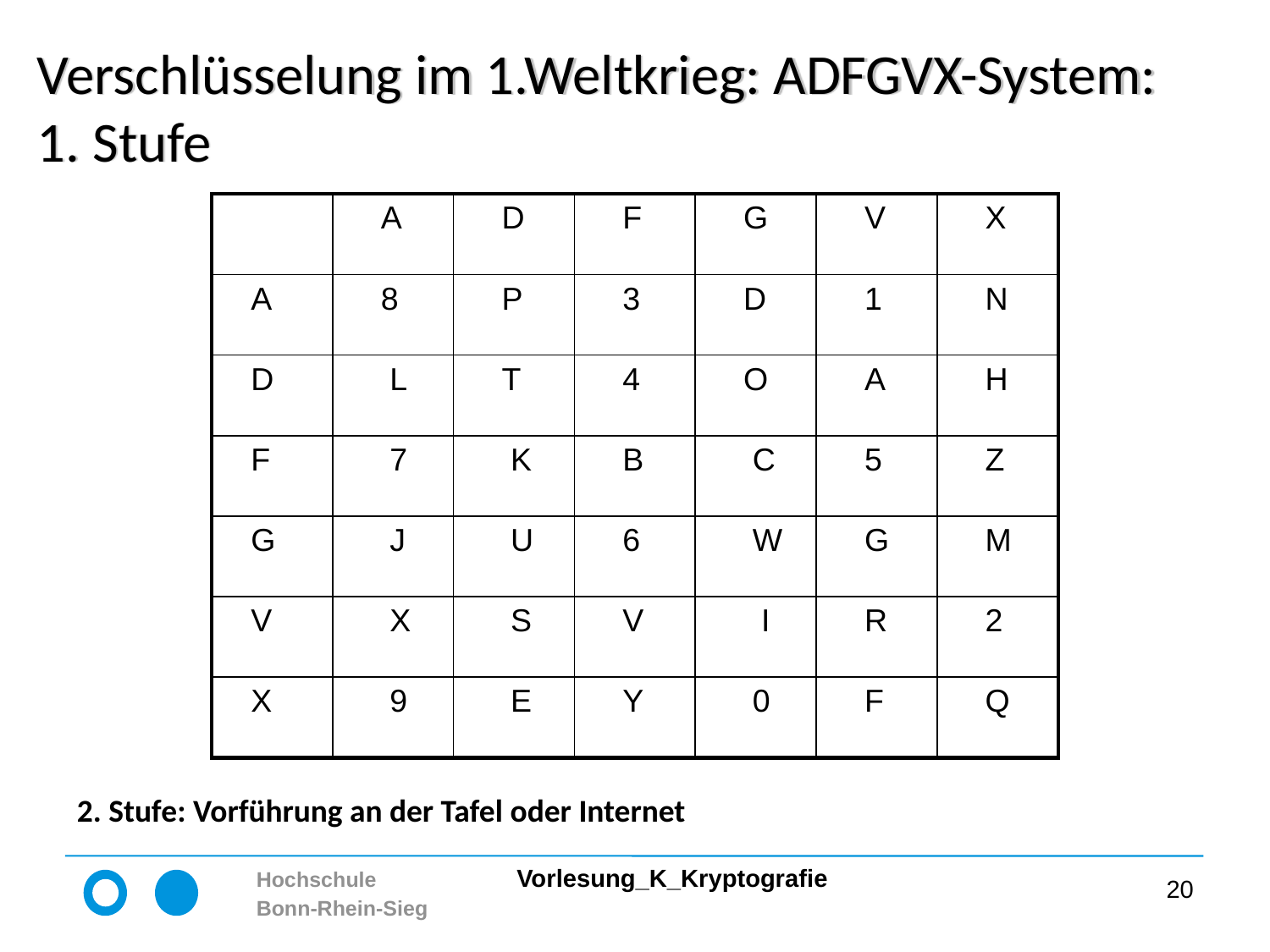

# Verschlüsselung im 1.Weltkrieg: ADFGVX-System: 1. Stufe

|  | A | D | F | G | V | X |
| --- | --- | --- | --- | --- | --- | --- |
| A | 8 | P | 3 | D | 1 | N |
| D | L | T | 4 | O | A | H |
| F | 7 | K | B | C | 5 | Z |
| G | J | U | 6 | W | G | M |
| V | X | S | V | I | R | 2 |
| X | 9 | E | Y | 0 | F | Q |
2. Stufe: Vorführung an der Tafel oder Internet
20